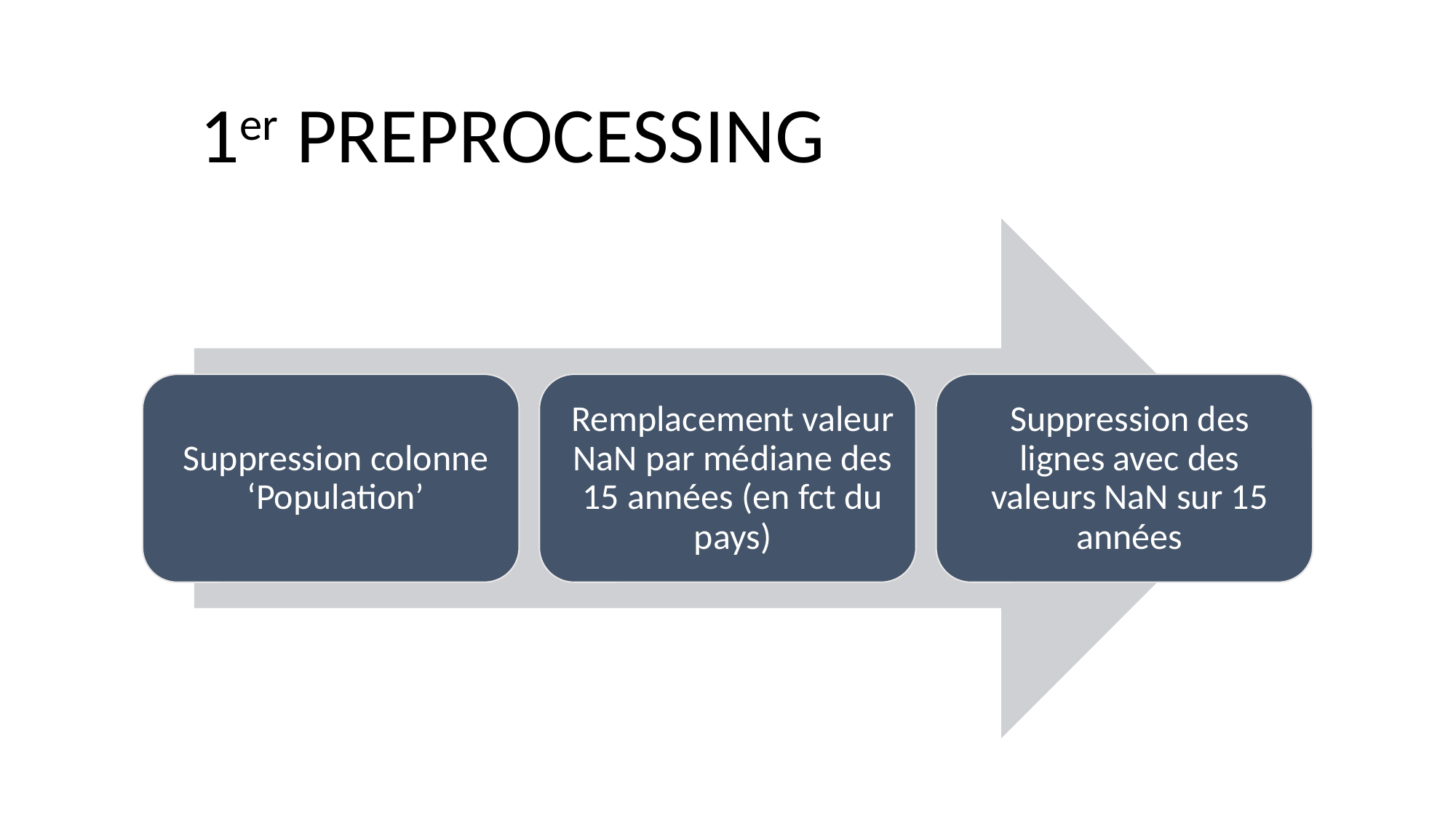

# 1er PREPROCESSING
Suppression colonne ‘Population’
Remplacement valeur NaN par médiane des 15 années (en fct du pays)
Suppression des lignes avec des valeurs NaN sur 15 années